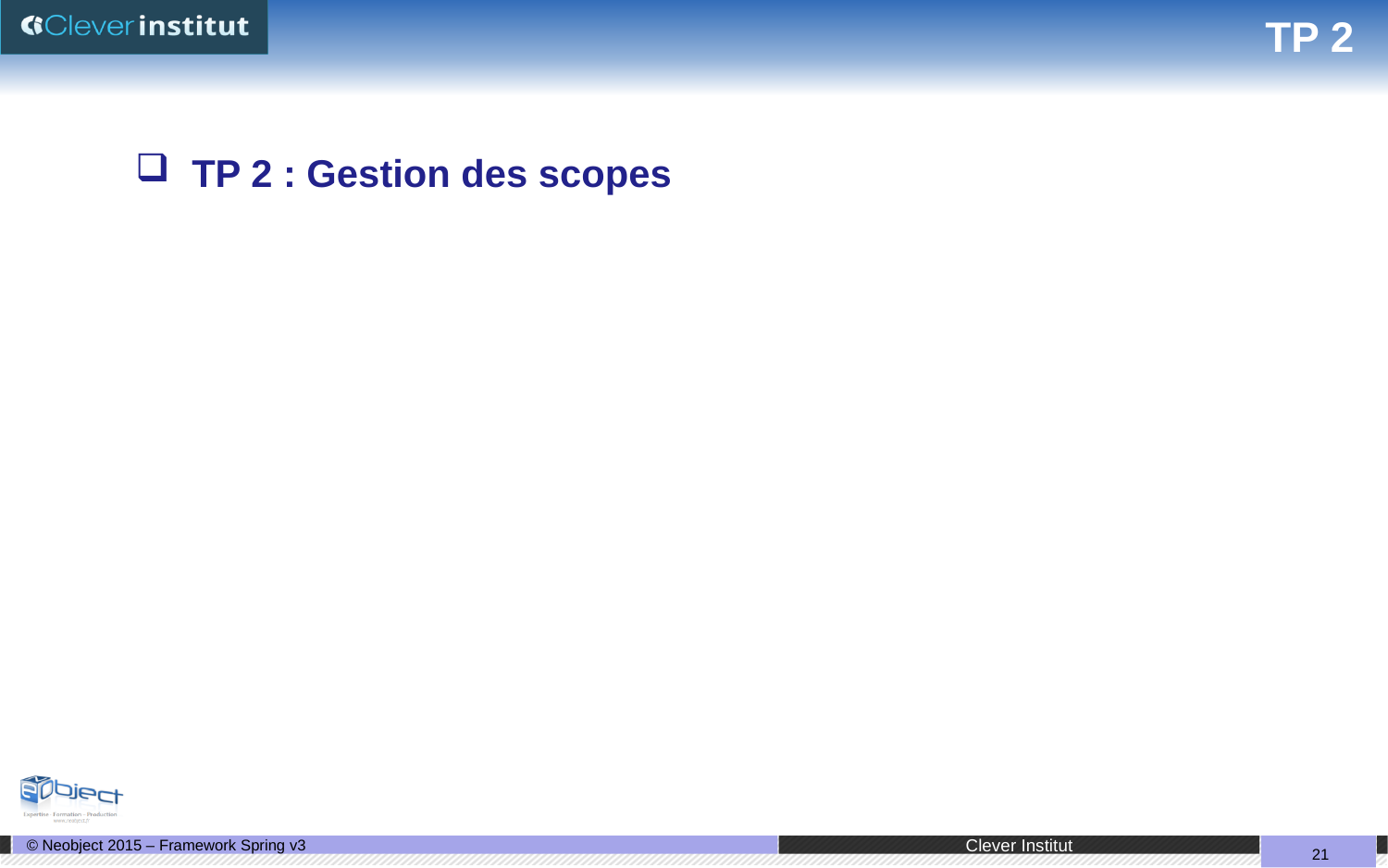

# TP 2
TP 2 : Gestion des scopes